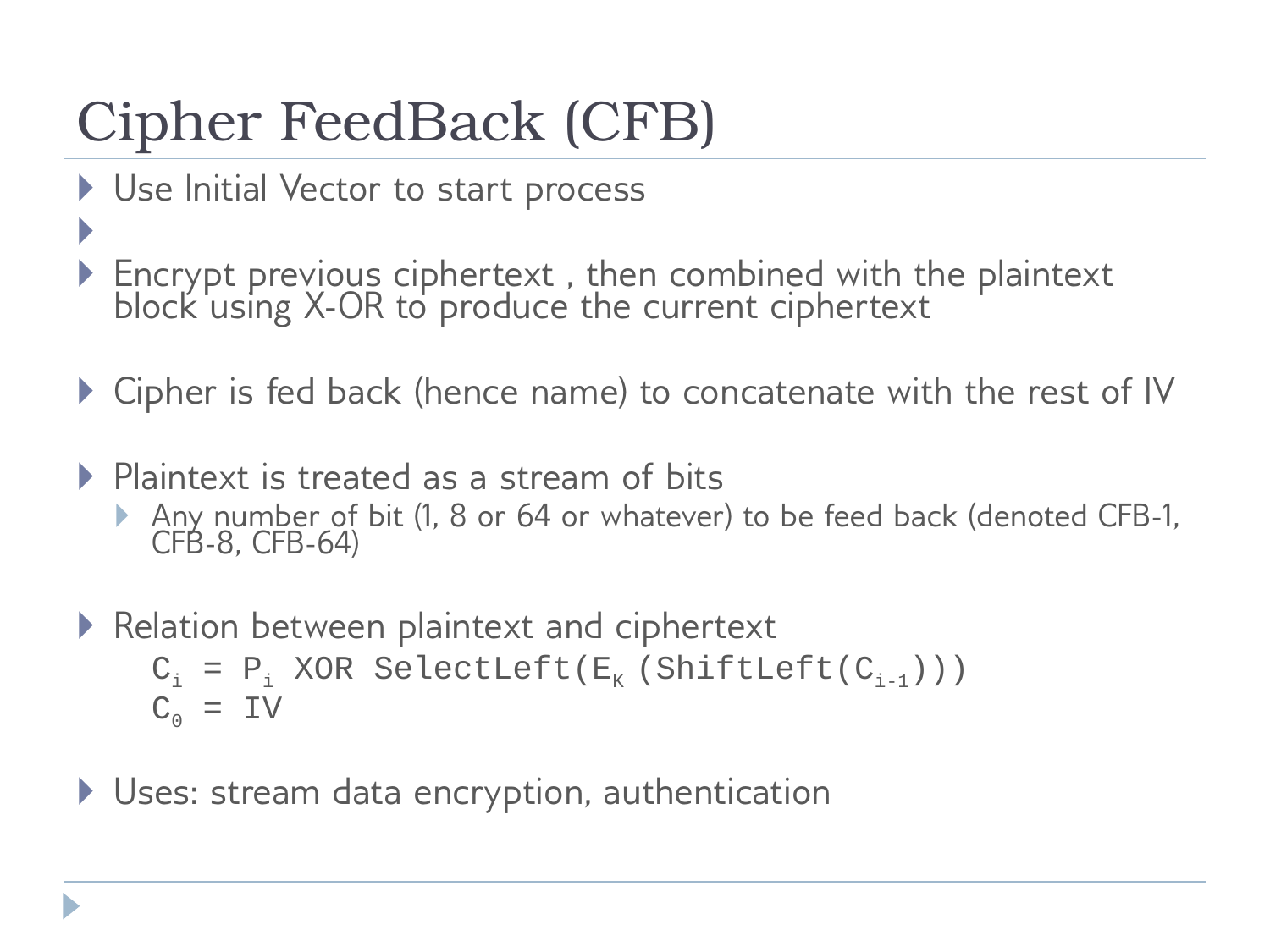

# Cipher FeedBack (CFB)
Use Initial Vector to start process

Encrypt previous ciphertext , then combined with the plaintext block using X-OR to produce the current ciphertext

Cipher is fed back (hence name) to concatenate with the rest of IV

Plaintext is treated as a stream of bits
Any number of bit (1, 8 or 64 or whatever) to be feed back (denoted CFB-1, CFB-8, CFB-64)

Relation between plaintext and ciphertext
			Ci = Pi XOR SelectLeft(EK (ShiftLeft(Ci-1)))
			C0 = IV

Uses: stream data encryption, authentication